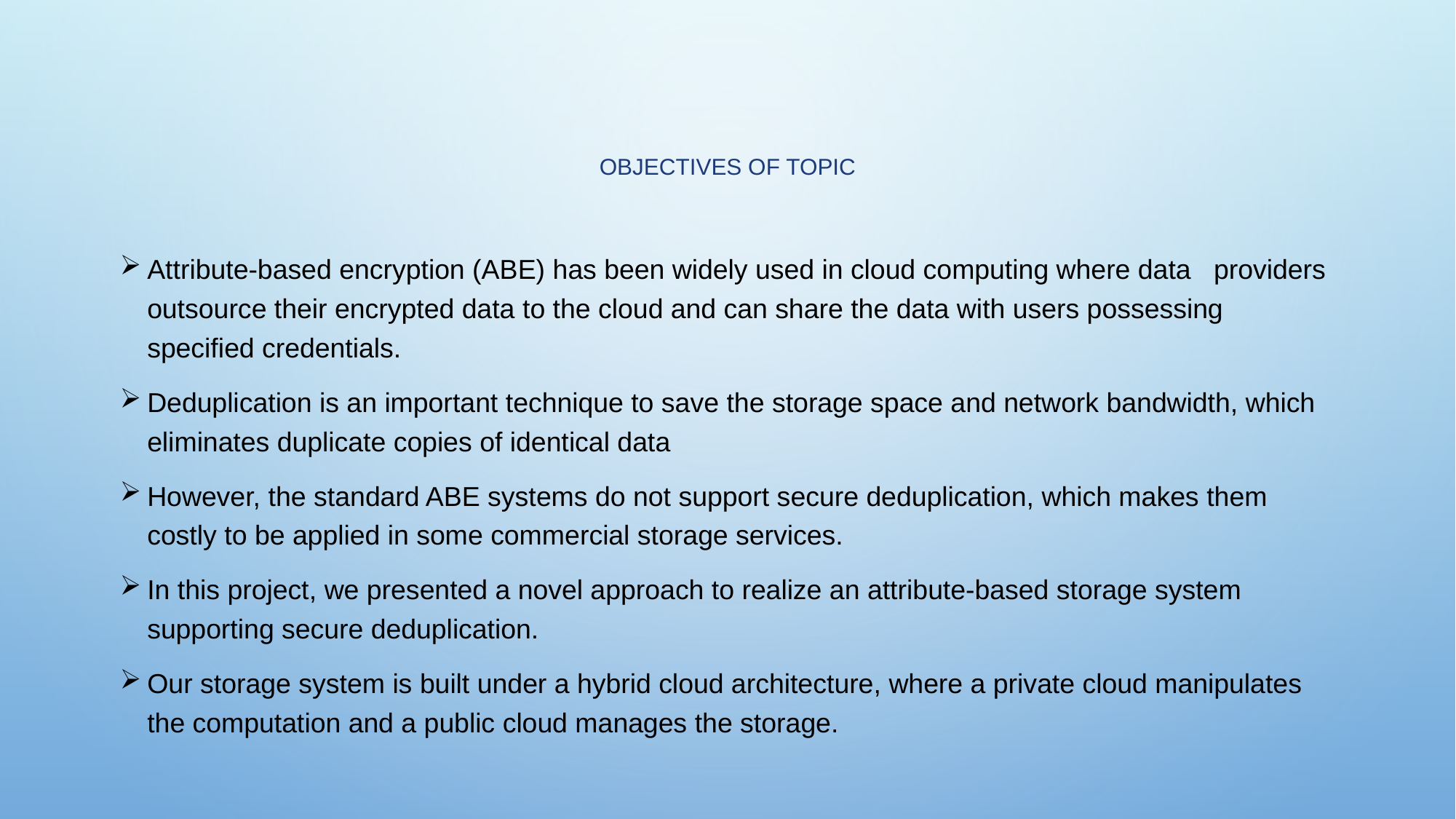

# Objectives of topic
Attribute-based encryption (ABE) has been widely used in cloud computing where data   providers outsource their encrypted data to the cloud and can share the data with users possessing specified credentials.
Deduplication is an important technique to save the storage space and network bandwidth, which eliminates duplicate copies of identical data
However, the standard ABE systems do not support secure deduplication, which makes them costly to be applied in some commercial storage services.
In this project, we presented a novel approach to realize an attribute-based storage system supporting secure deduplication.
Our storage system is built under a hybrid cloud architecture, where a private cloud manipulates the computation and a public cloud manages the storage.